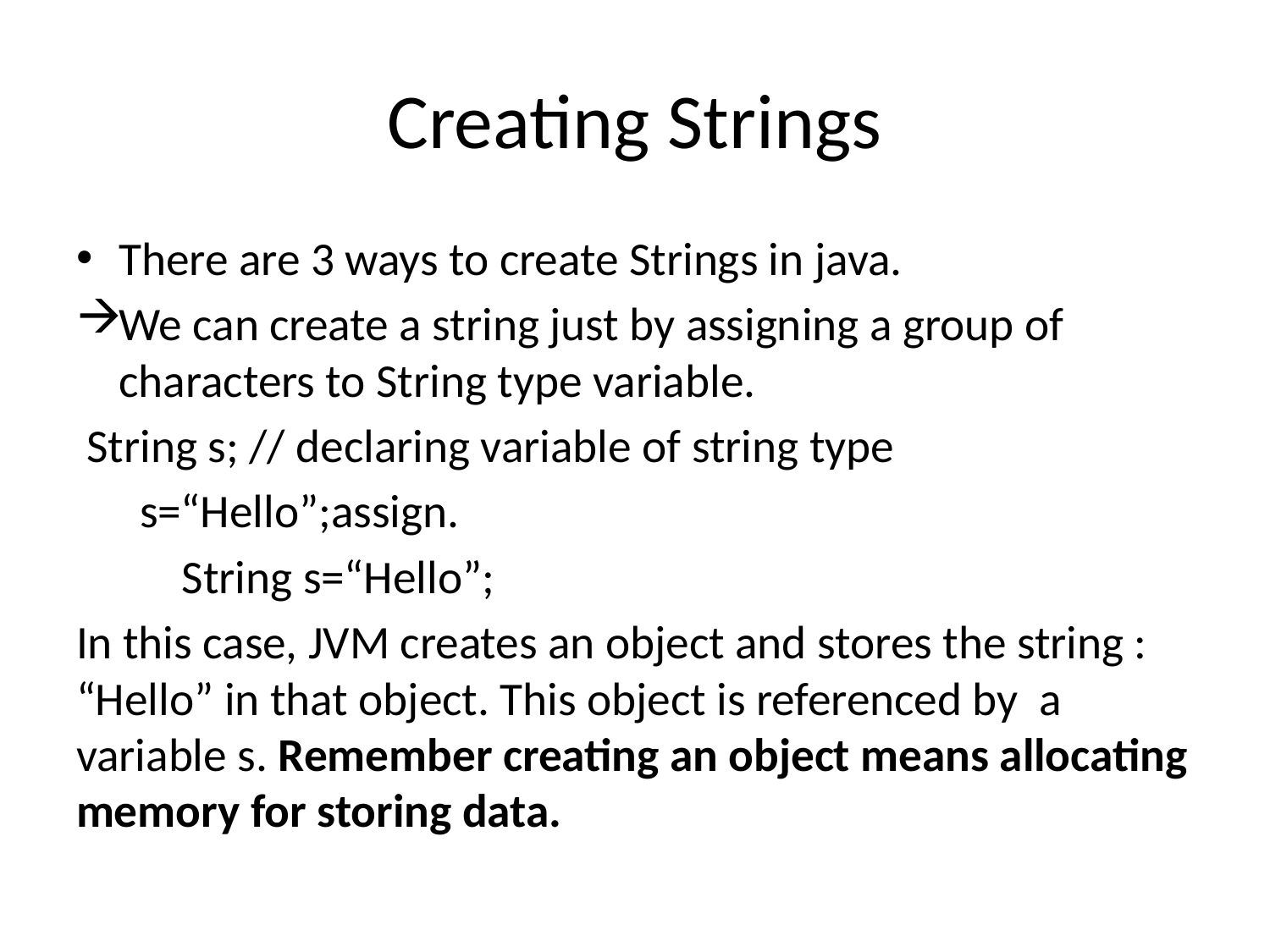

# Creating Strings
There are 3 ways to create Strings in java.
We can create a string just by assigning a group of characters to String type variable.
 String s; // declaring variable of string type
      s=“Hello”;assign.
	String s=“Hello”;
In this case, JVM creates an object and stores the string : “Hello” in that object. This object is referenced by  a variable s. Remember creating an object means allocating memory for storing data.